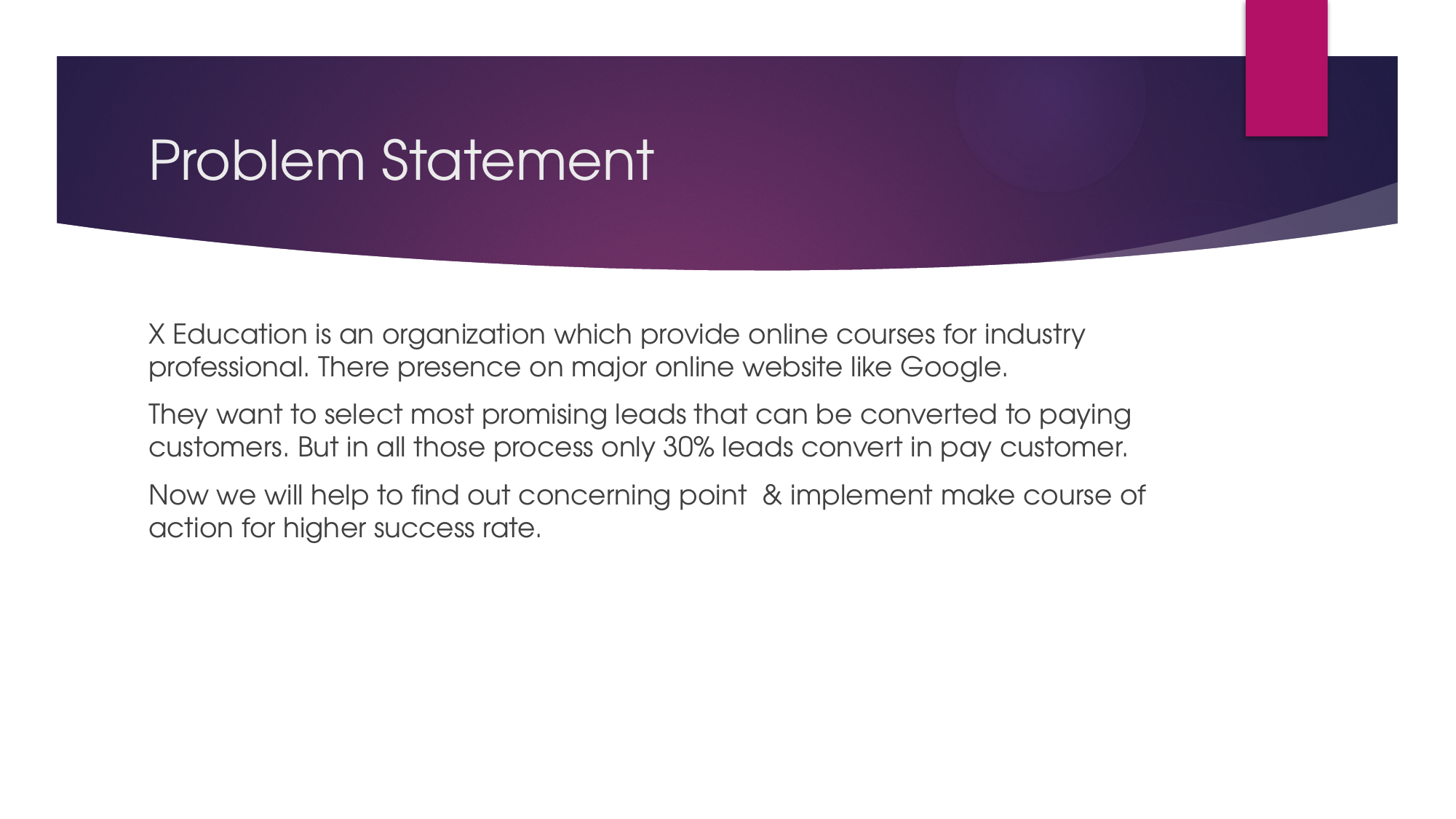

# Problem Statement
X Education is an organization which provide online courses for industry professional. There presence on major online website like Google.
They want to select most promising leads that can be converted to paying customers. But in all those process only 30% leads convert in pay customer.
Now we will help to find out concerning point  & implement make course of action for higher success rate.